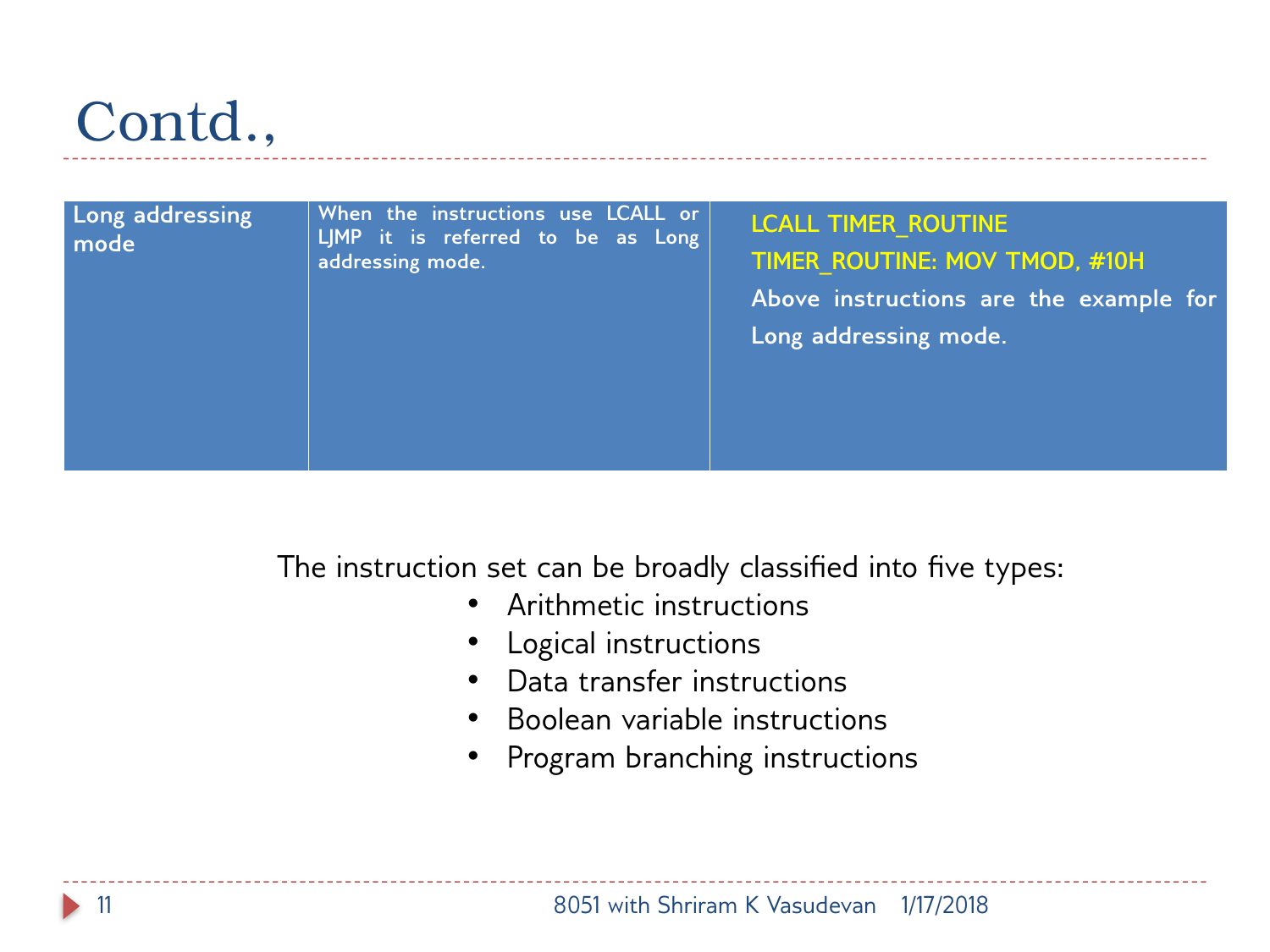

# Contd.,
| Long addressing mode | When the instructions use LCALL or LJMP it is referred to be as Long addressing mode. | LCALL TIMER\_ROUTINE TIMER\_ROUTINE: MOV TMOD, #10H Above instructions are the example for Long addressing mode. |
| --- | --- | --- |
The instruction set can be broadly classified into five types:
Arithmetic instructions
Logical instructions
Data transfer instructions
Boolean variable instructions
Program branching instructions
11
8051 with Shriram K Vasudevan
1/17/2018